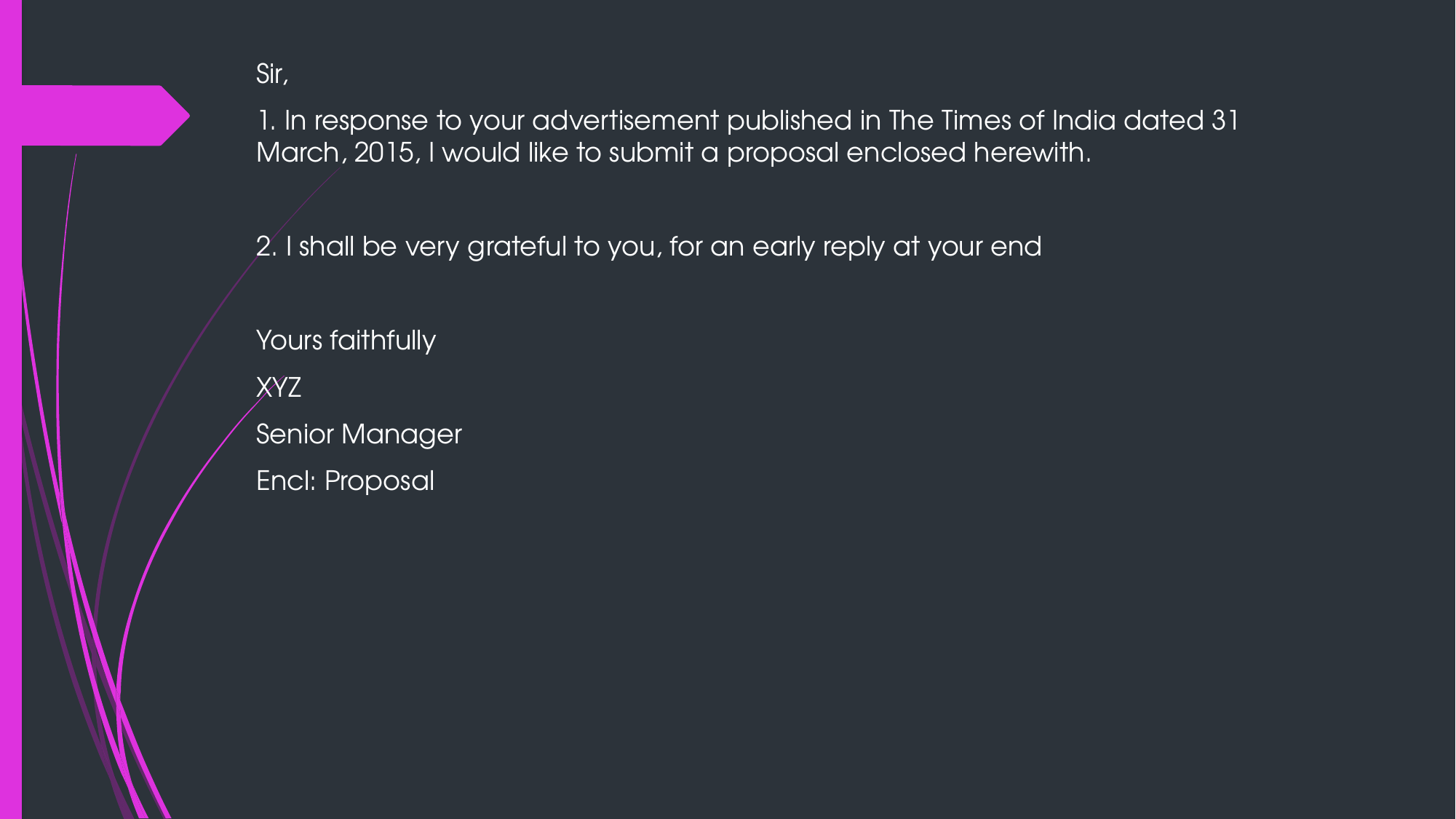

Sir,
1. In response to your advertisement published in The Times of India dated 31 March, 2015, I would like to submit a proposal enclosed herewith.

2. I shall be very grateful to you, for an early reply at your end

Yours faithfully
XYZ
Senior Manager
Encl: Proposal